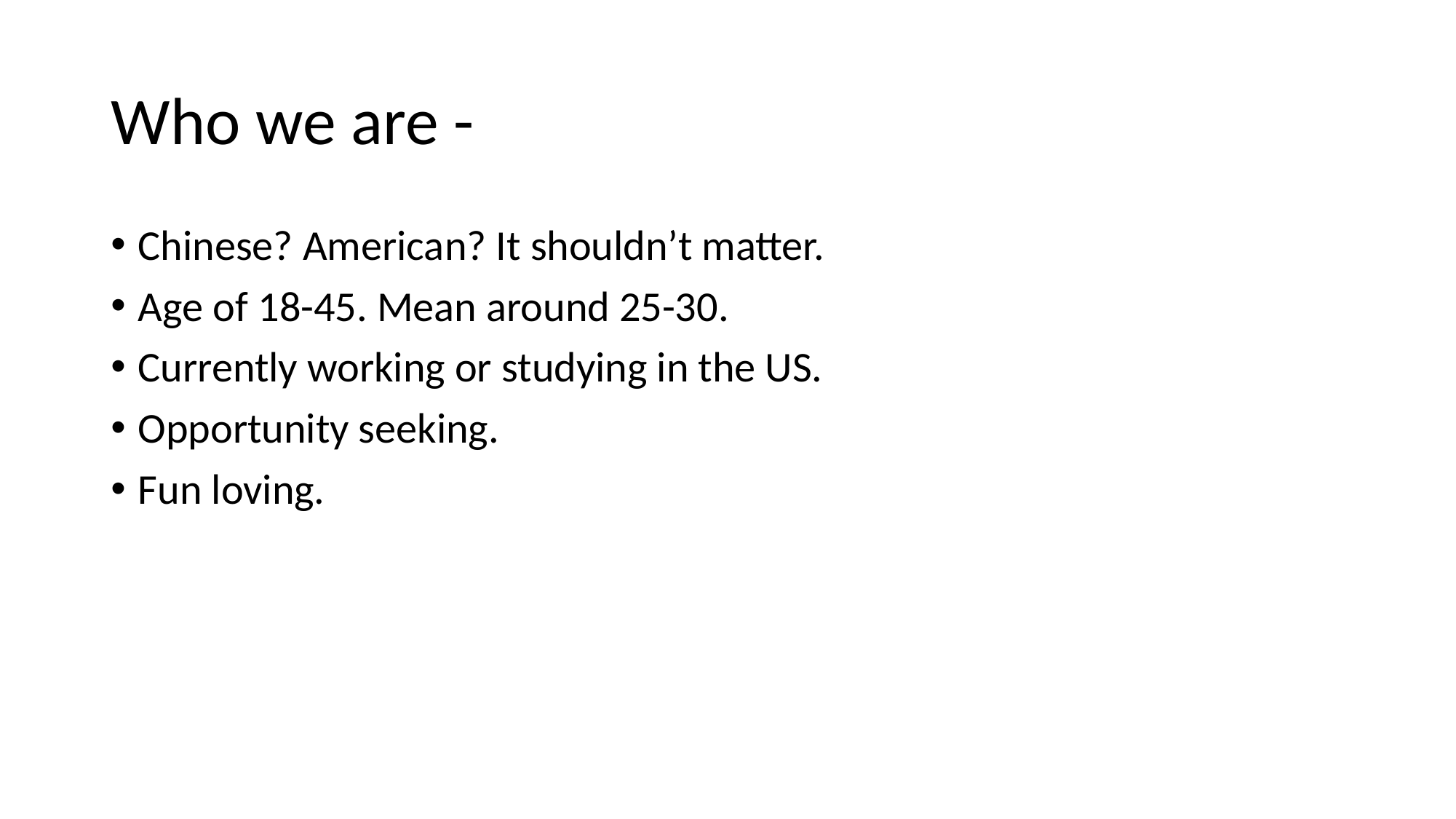

# Who we are -
Chinese? American? It shouldn’t matter.
Age of 18-45. Mean around 25-30.
Currently working or studying in the US.
Opportunity seeking.
Fun loving.